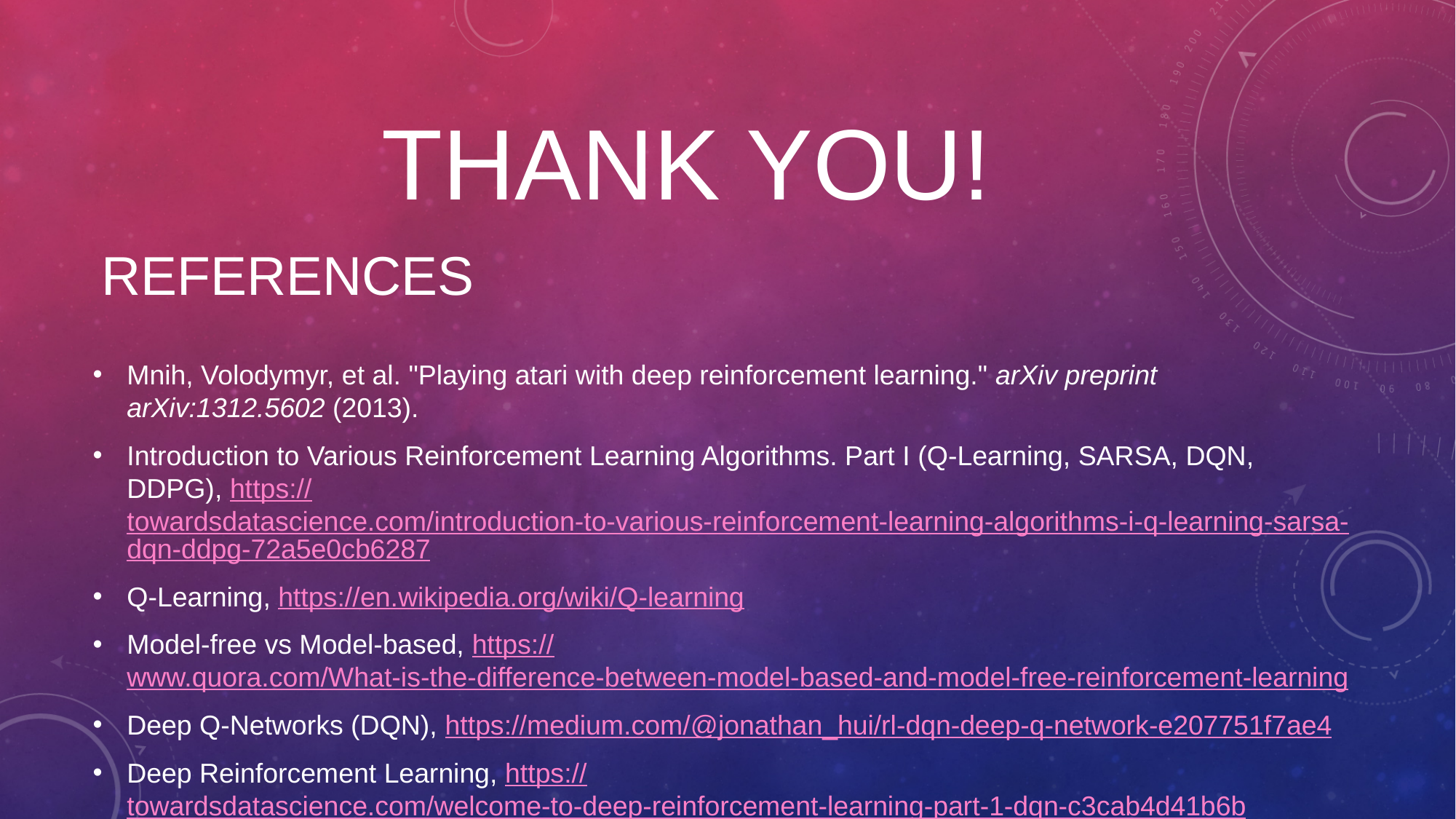

# Thank you!
References
Mnih, Volodymyr, et al. "Playing atari with deep reinforcement learning." arXiv preprint arXiv:1312.5602 (2013).
Introduction to Various Reinforcement Learning Algorithms. Part I (Q-Learning, SARSA, DQN, DDPG), https://towardsdatascience.com/introduction-to-various-reinforcement-learning-algorithms-i-q-learning-sarsa-dqn-ddpg-72a5e0cb6287
Q-Learning, https://en.wikipedia.org/wiki/Q-learning
Model-free vs Model-based, https://www.quora.com/What-is-the-difference-between-model-based-and-model-free-reinforcement-learning
Deep Q-Networks (DQN), https://medium.com/@jonathan_hui/rl-dqn-deep-q-network-e207751f7ae4
Deep Reinforcement Learning, https://towardsdatascience.com/welcome-to-deep-reinforcement-learning-part-1-dqn-c3cab4d41b6b